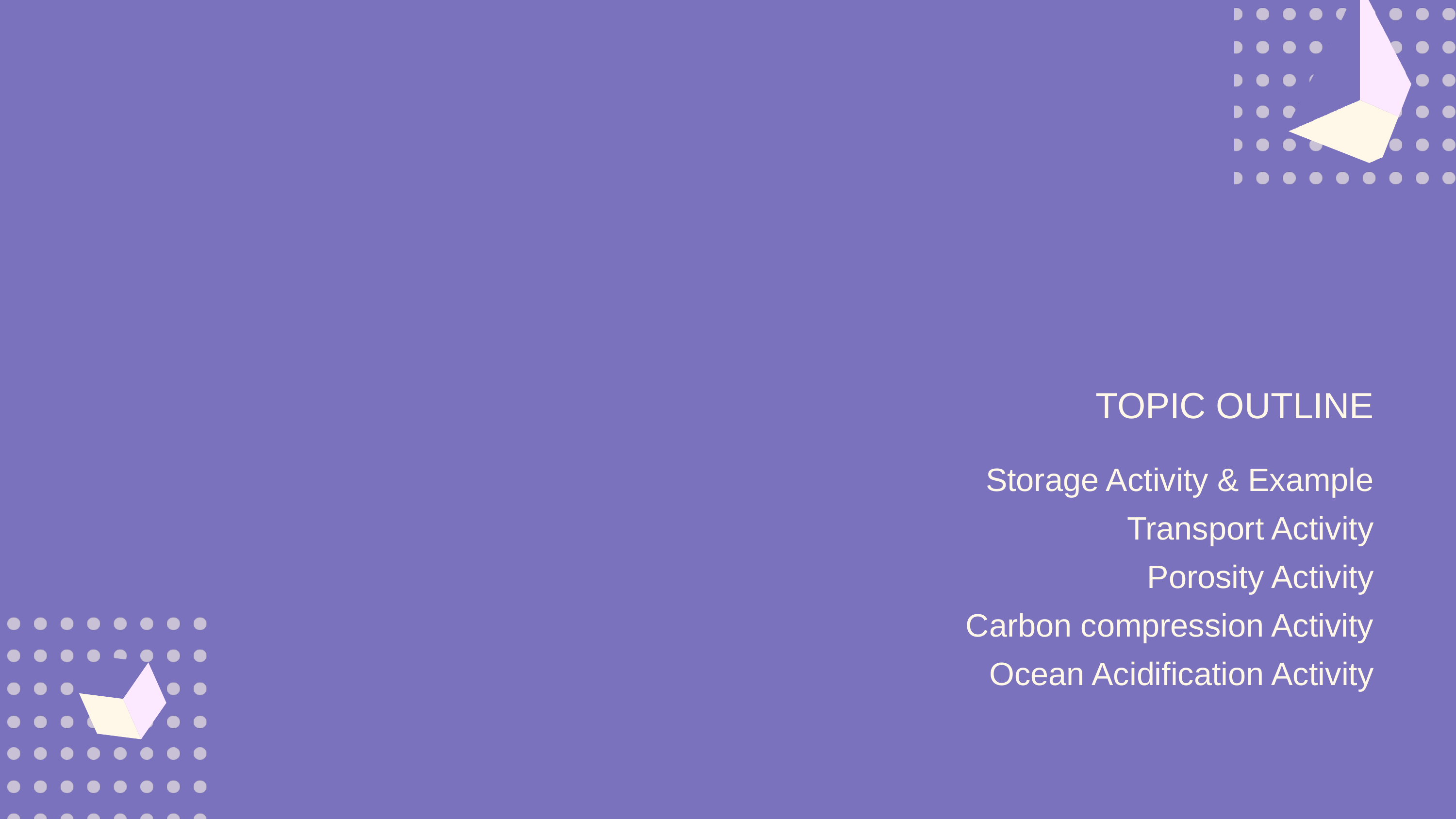

TOPIC OUTLINE
Storage Activity & Example
Transport Activity
Porosity Activity
Carbon compression Activity
Ocean Acidification Activity